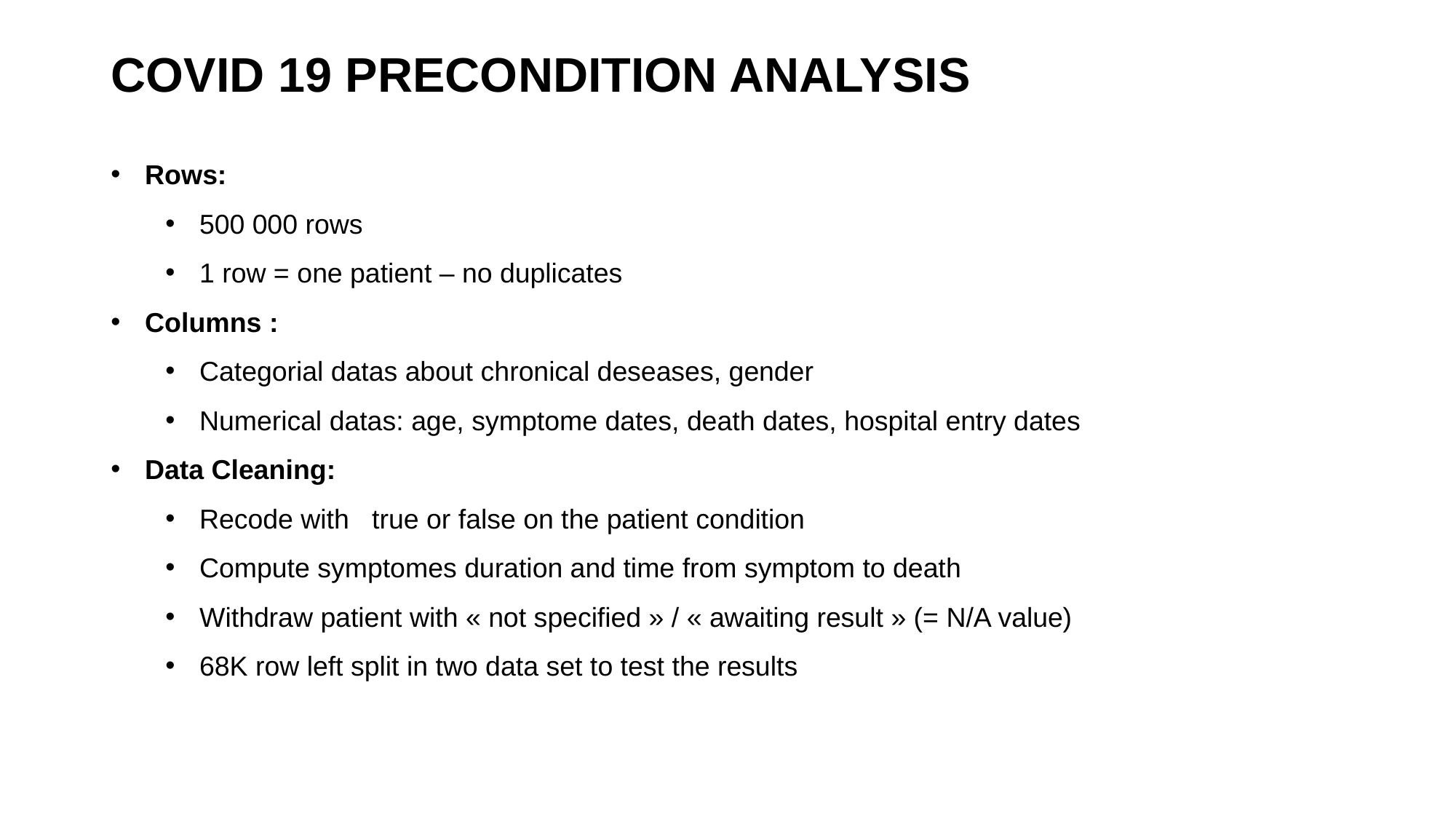

# COVID 19 PRECONDITION ANALYSIS
Rows:
500 000 rows
1 row = one patient – no duplicates
Columns :
Categorial datas about chronical deseases, gender
Numerical datas: age, symptome dates, death dates, hospital entry dates
Data Cleaning:
Recode with   true or false on the patient condition
Compute symptomes duration and time from symptom to death
Withdraw patient with « not specified » / « awaiting result » (= N/A value)
68K row left split in two data set to test the results